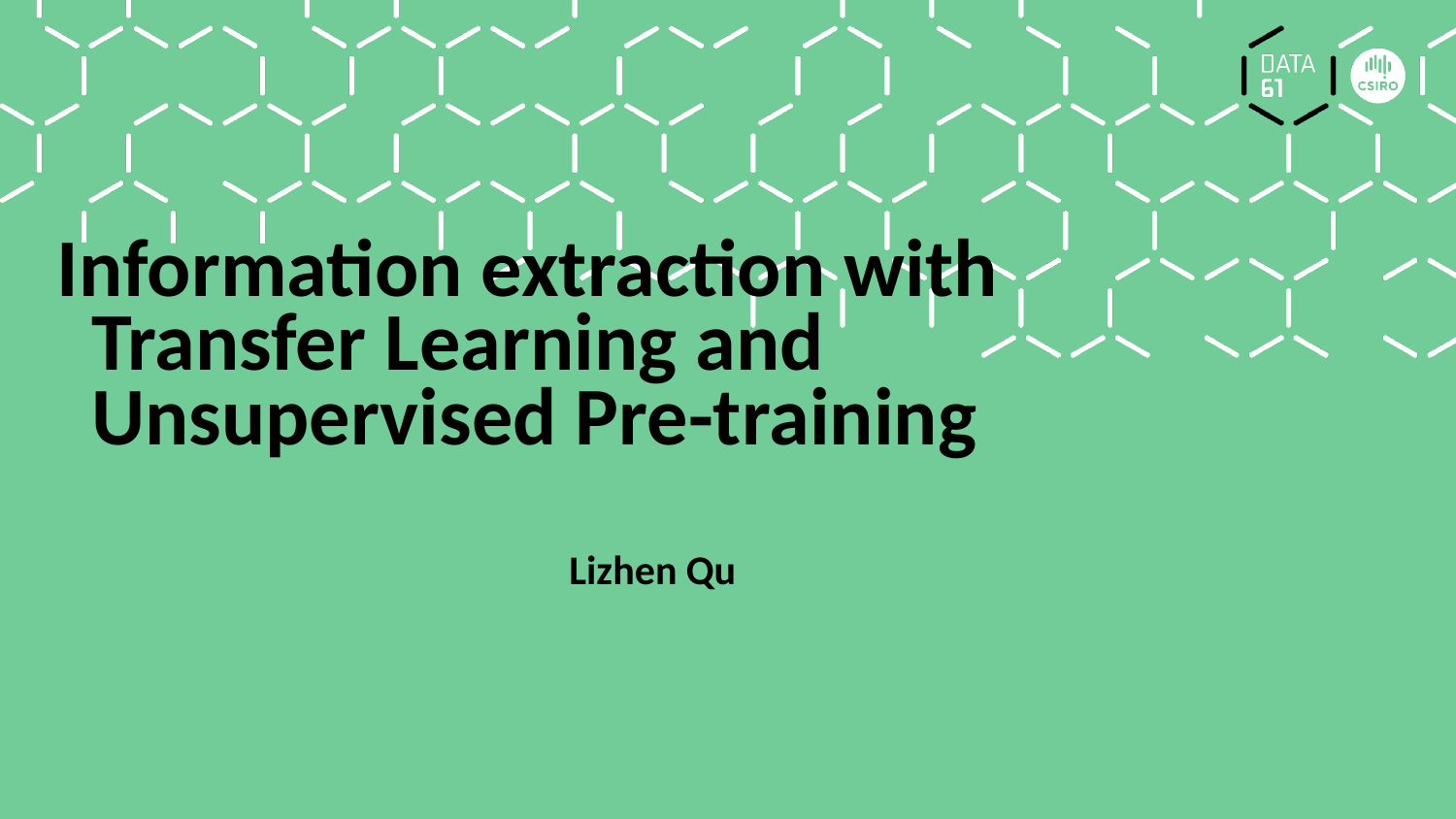

Information extraction with Transfer Learning and Unsupervised Pre-training

Lizhen Qu